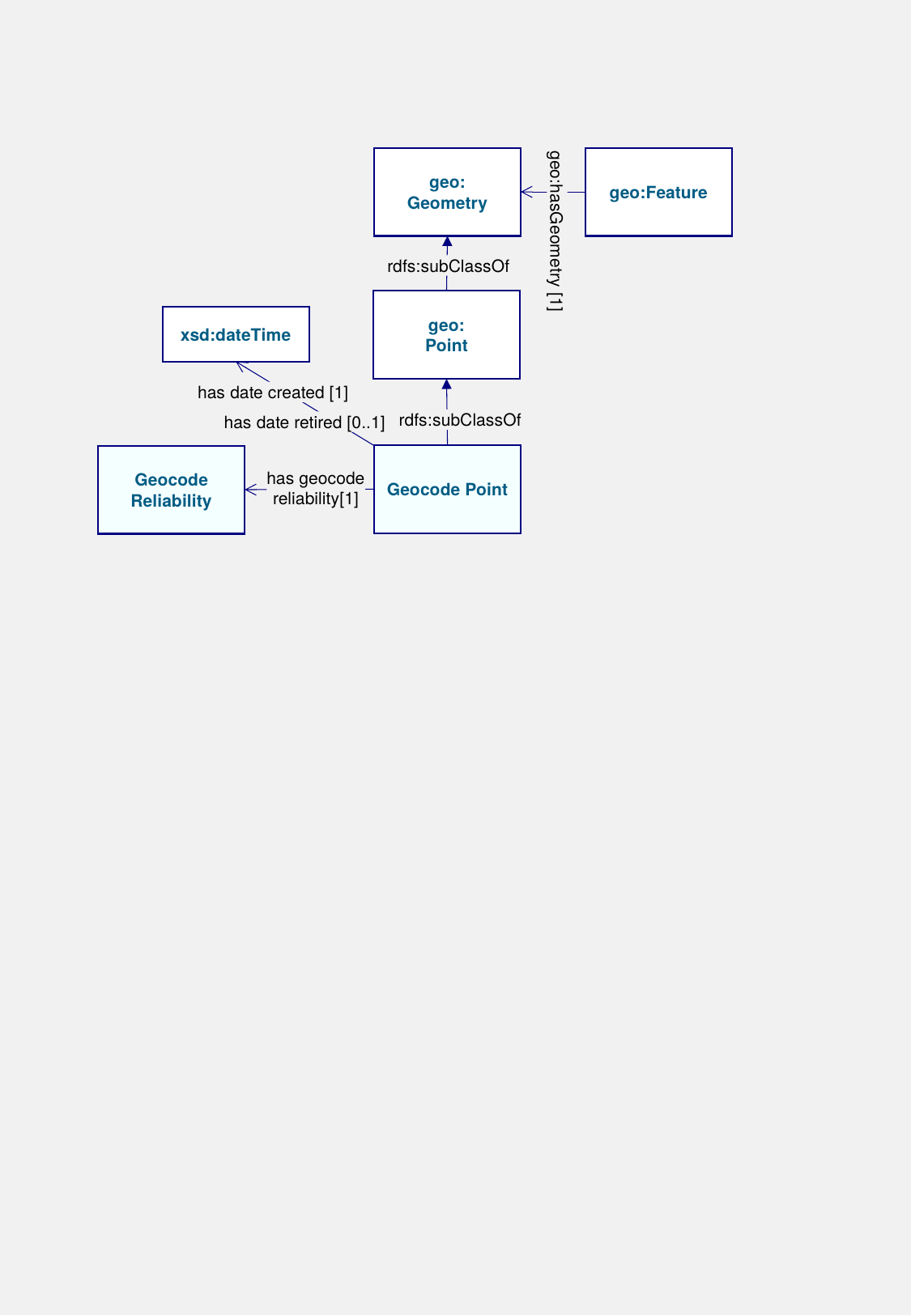

geo:
Geometry
geo:Feature
geo:hasGeometry [1]
rdfs:subClassOf
geo:
Point
xsd:dateTime
has date created [1]
rdfs:subClassOf
has date retired [0..1]
Geocode Point
Geocode Reliability
has geocode
reliability[1]